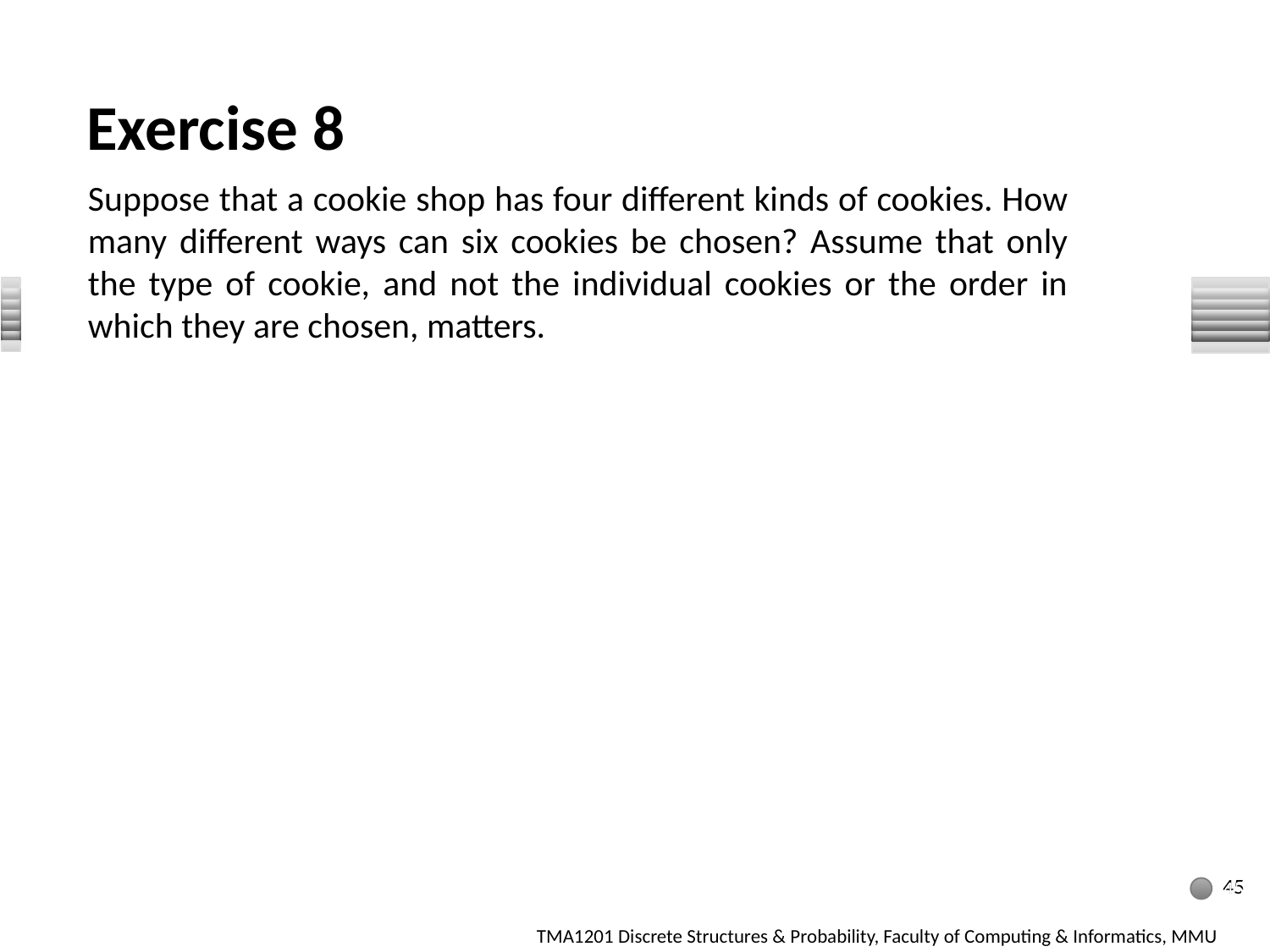

# Exercise 8
Suppose that a cookie shop has four different kinds of cookies. How many different ways can six cookies be chosen? Assume that only the type of cookie, and not the individual cookies or the order in which they are chosen, matters.

45
45